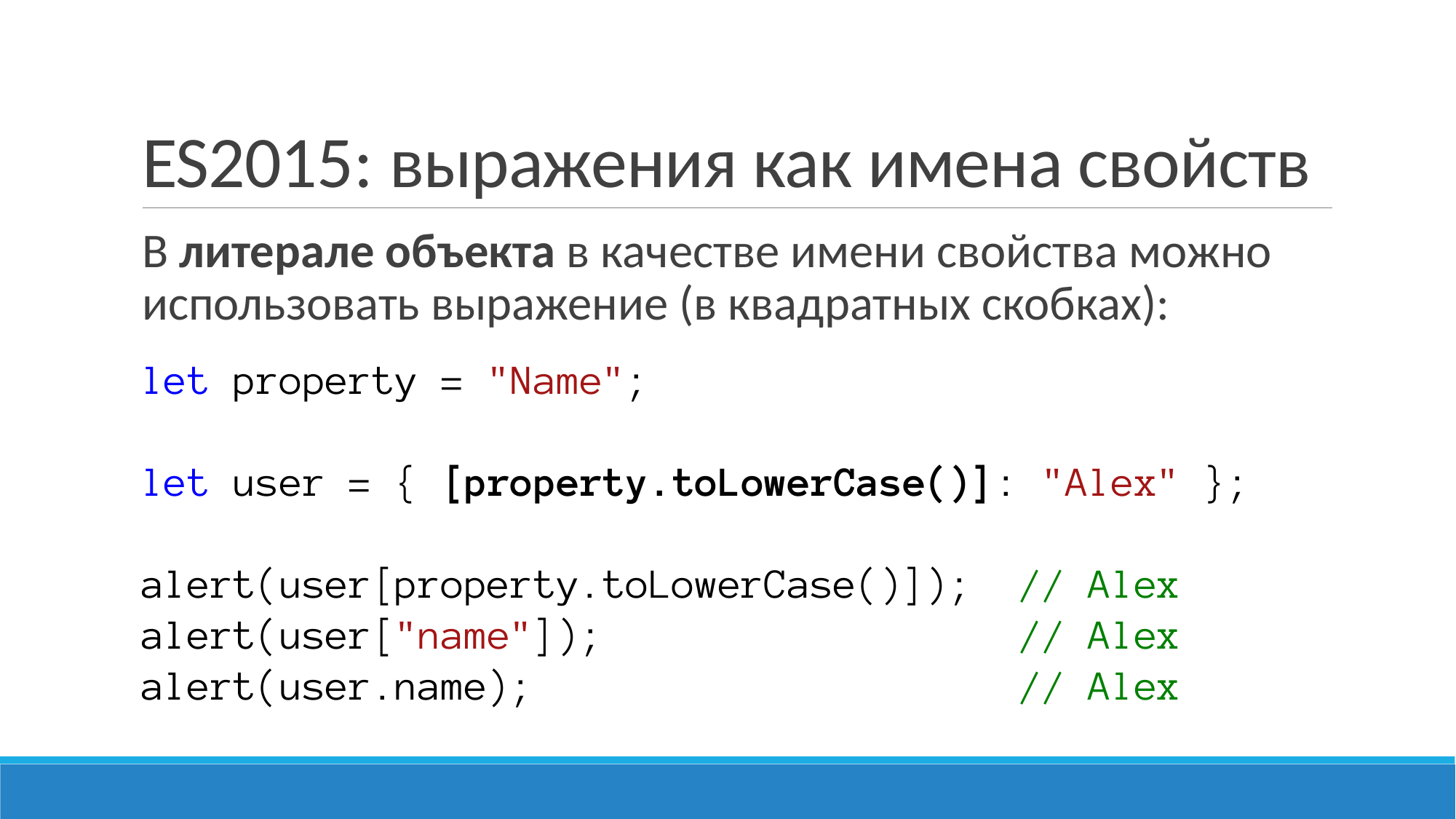

# ES2015: выражения как имена свойств
В литерале объекта в качестве имени свойства можно использовать выражение (в квадратных скобках):
let property = "Name";

let user = { [property.toLowerCase()]: "Alex" };

alert(user[property.toLowerCase()]);  // Alex
alert(user["name"]);                  // Alex
alert(user.name);                     // Alex